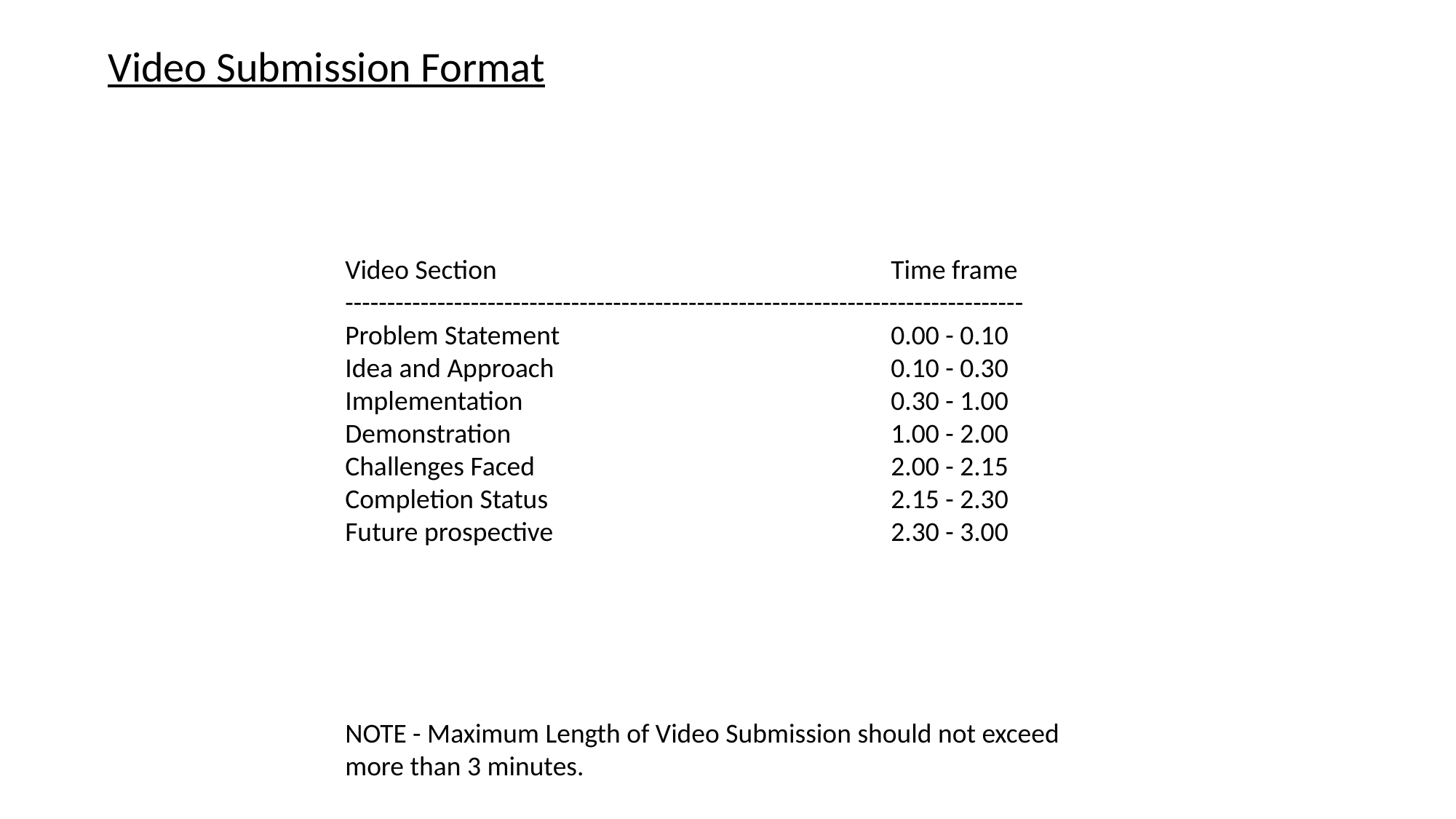

Video Submission Format
Video Section				Time frame
---------------------------------------------------------------------------------
Problem Statement				0.00 - 0.10
Idea and Approach				0.10 - 0.30
Implementation				0.30 - 1.00
Demonstration				1.00 - 2.00
Challenges Faced				2.00 - 2.15
Completion Status				2.15 - 2.30
Future prospective				2.30 - 3.00
NOTE - Maximum Length of Video Submission should not exceed more than 3 minutes.